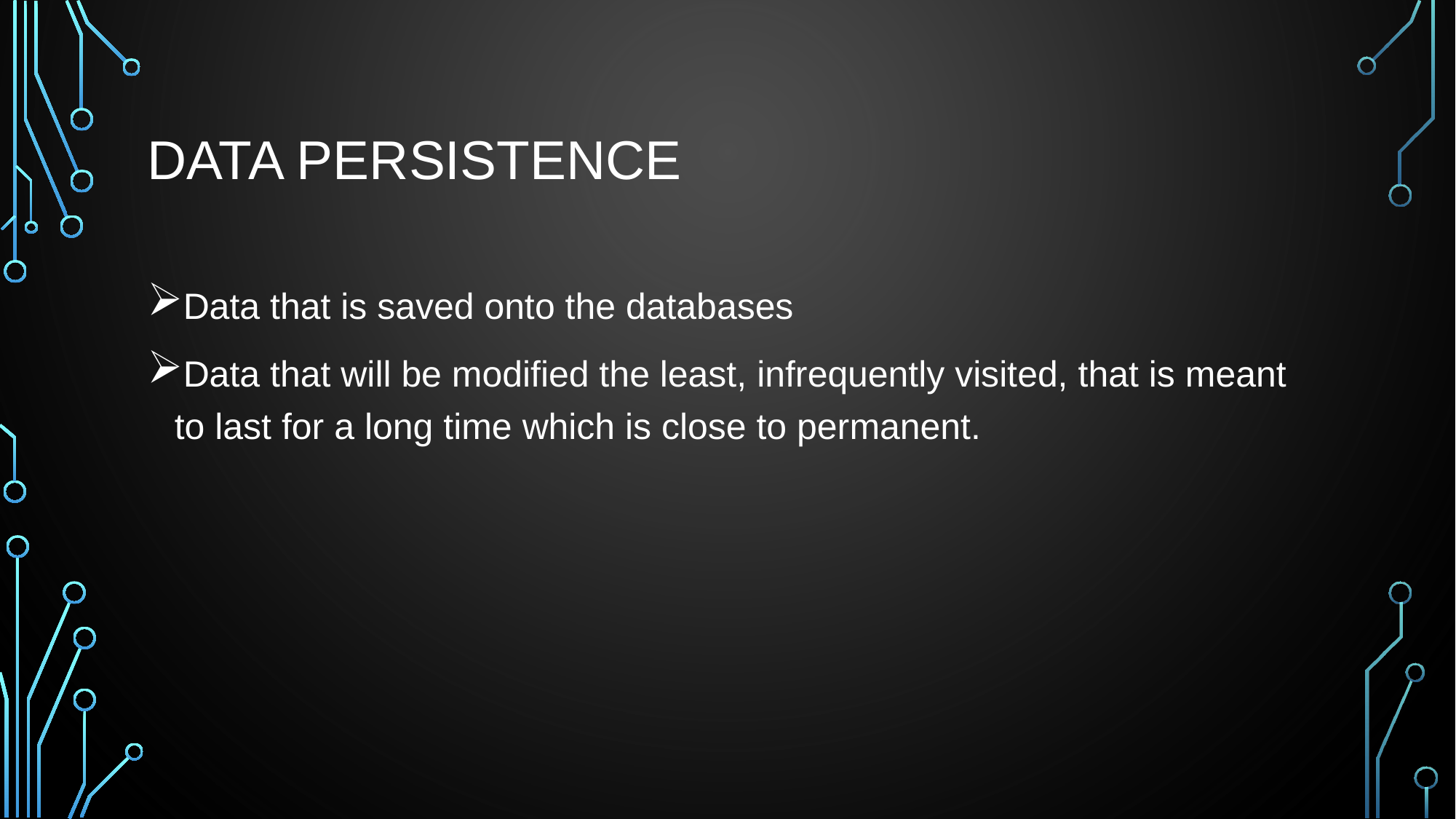

# Data persistence
Data that is saved onto the databases
Data that will be modified the least, infrequently visited, that is meant to last for a long time which is close to permanent.